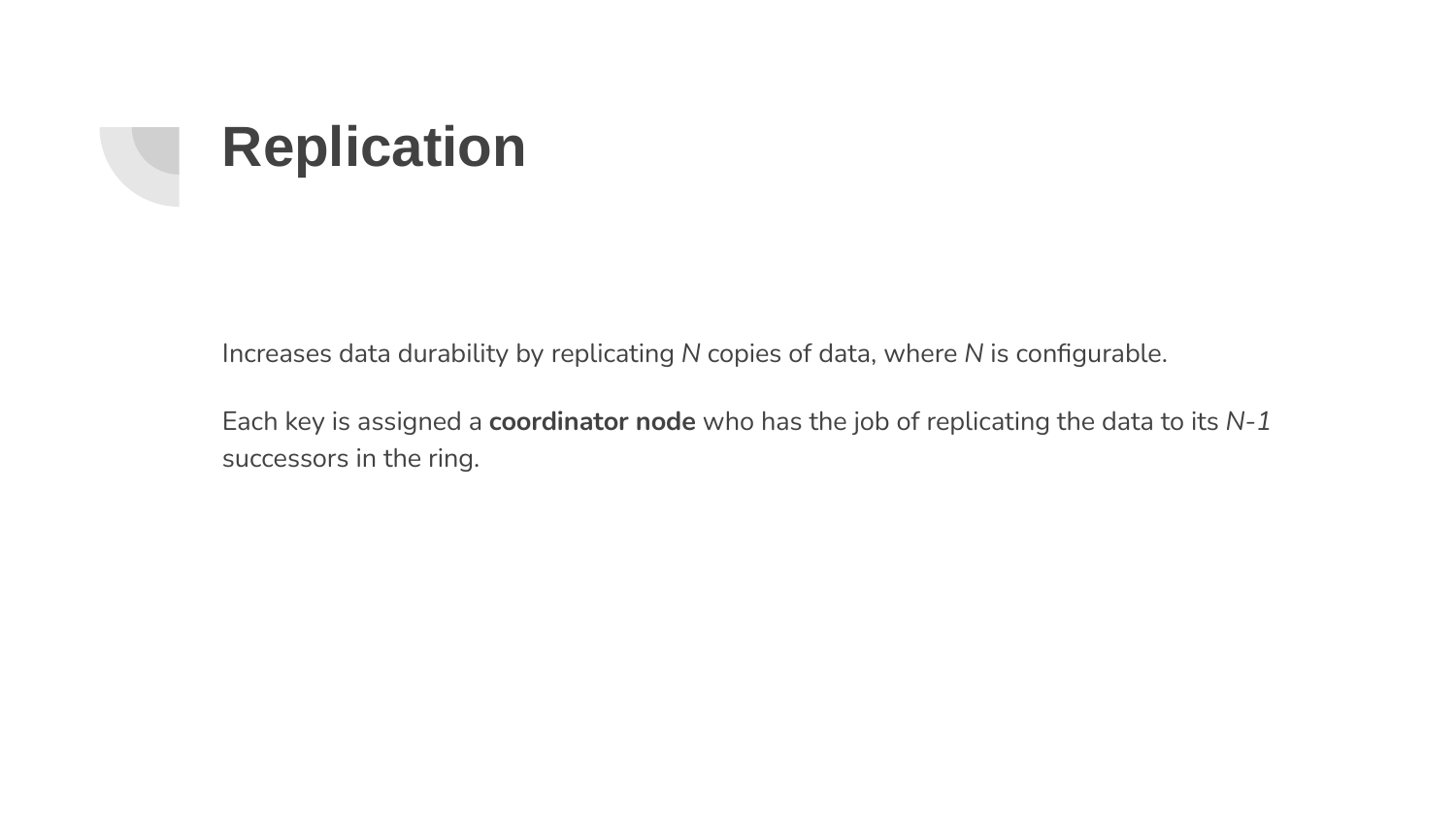

# Replication
Increases data durability by replicating N copies of data, where N is configurable.
Each key is assigned a coordinator node who has the job of replicating the data to its N-1 successors in the ring.